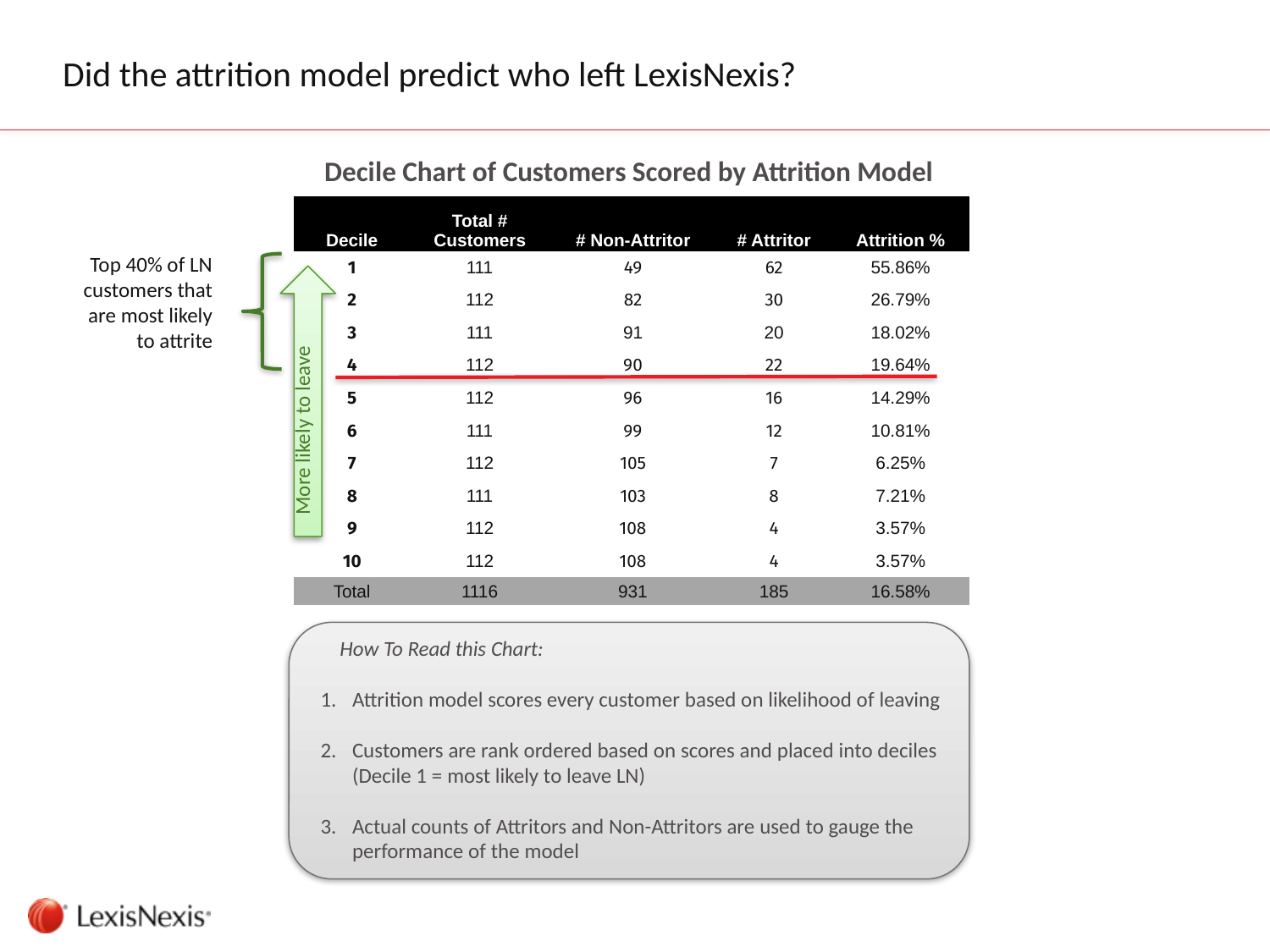

# Did the attrition model predict who left LexisNexis?
Decile Chart of Customers Scored by Attrition Model
| Decile | Total # Customers | # Non-Attritor | # Attritor | Attrition % |
| --- | --- | --- | --- | --- |
| 1 | 111 | 49 | 62 | 55.86% |
| 2 | 112 | 82 | 30 | 26.79% |
| 3 | 111 | 91 | 20 | 18.02% |
| 4 | 112 | 90 | 22 | 19.64% |
| 5 | 112 | 96 | 16 | 14.29% |
| 6 | 111 | 99 | 12 | 10.81% |
| 7 | 112 | 105 | 7 | 6.25% |
| 8 | 111 | 103 | 8 | 7.21% |
| 9 | 112 | 108 | 4 | 3.57% |
| 10 | 112 | 108 | 4 | 3.57% |
| Total | 1116 | 931 | 185 | 16.58% |
Top 40% of LN customers that are most likely to attrite

More likely to leave

    How To Read this Chart:

Attrition model scores every customer based on likelihood of leaving

Customers are rank ordered based on scores and placed into deciles (Decile 1 = most likely to leave LN)

Actual counts of Attritors and Non-Attritors are used to gauge the performance of the model
7